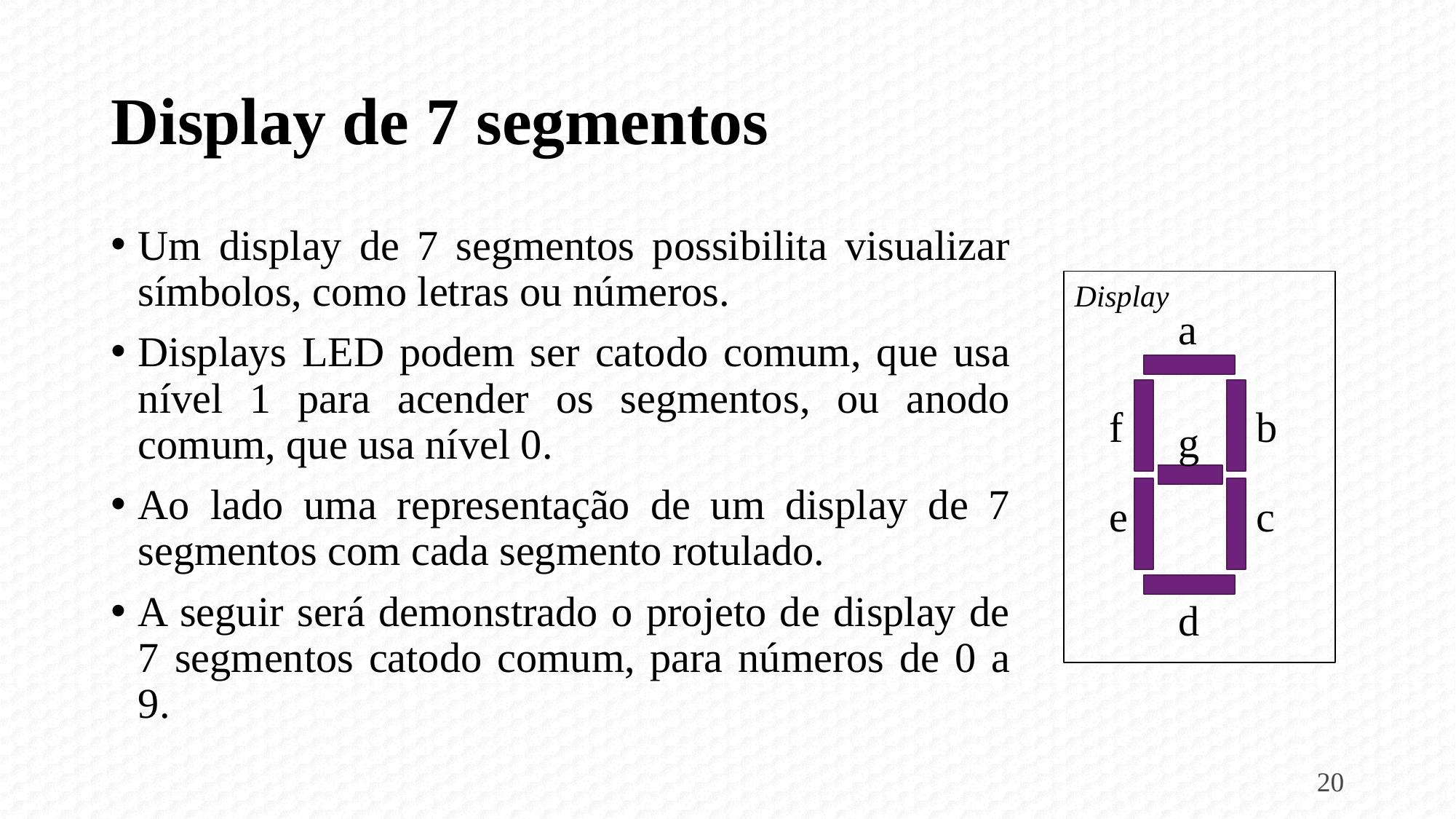

# Display de 7 segmentos
Um display de 7 segmentos possibilita visualizar símbolos, como letras ou números.
Displays LED podem ser catodo comum, que usa nível 1 para acender os segmentos, ou anodo comum, que usa nível 0.
Ao lado uma representação de um display de 7 segmentos com cada segmento rotulado.
A seguir será demonstrado o projeto de display de 7 segmentos catodo comum, para números de 0 a 9.

Display
a

f
b
g

e
c

d
20